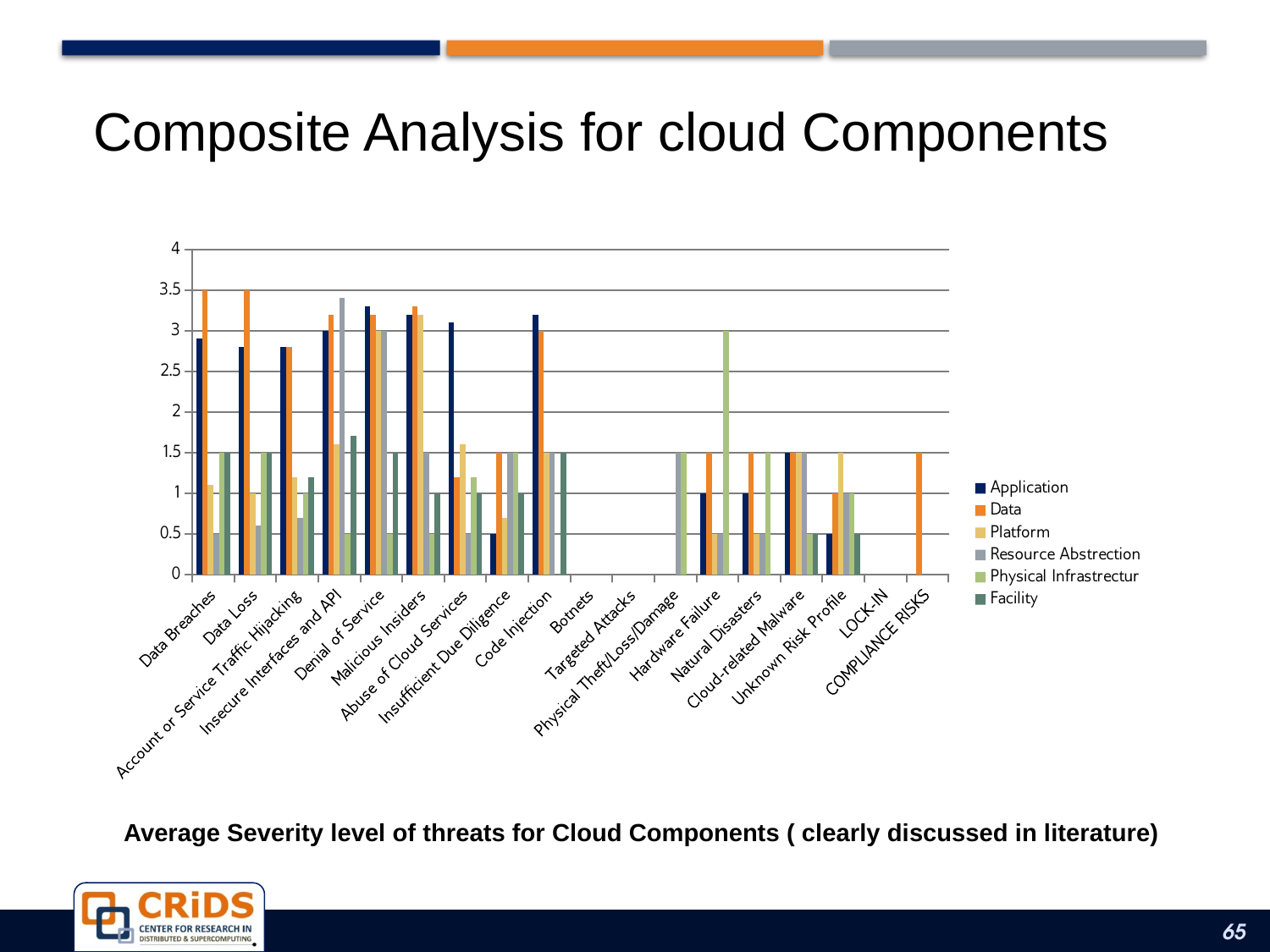

# Composite Analysis for cloud Components

### Chart

| Category | Application | Data | Platform | Resource Abstrection | Physical Infrastrectur | Facility |
|---|---|---|---|---|---|---|
| Data Breaches | 2.9 | 3.5 | 1.1 | 0.5 | 1.5 | 1.5 |
| Data Loss | 2.8 | 3.5 | 1.0 | 0.6000000000000006 | 1.5 | 1.5 |
| Account or Service Traffic Hijacking | 2.8 | 2.8 | 1.2 | 0.7000000000000006 | 1.0 | 1.2 |
| Insecure Interfaces and API | 3.0 | 3.2 | 1.6 | 3.4 | 0.5 | 1.7 |
| Denial of Service | 3.3 | 3.2 | 3.0 | 3.0 | 0.5 | 1.5 |
| Malicious Insiders | 3.2 | 3.3 | 3.2 | 1.5 | 0.5 | 1.0 |
| Abuse of Cloud Services | 3.1 | 1.2 | 1.6 | 0.5 | 1.2 | 1.0 |
| Insufficient Due Diligence | 0.5 | 1.5 | 0.7000000000000006 | 1.5 | 1.5 | 1.0 |
| Code Injection | 3.2 | 3.0 | 1.5 | 1.5 | None | 1.5 |
| Botnets | None | None | None | None | None | None |
| Targeted Attacks | None | None | None | None | None | None |
| Physical Theft/Loss/Damage | None | None | None | 1.5 | 1.5 | None |
| Hardware Failure | 1.0 | 1.5 | 0.5 | 0.5 | 3.0 | None |
| Natural Disasters | 1.0 | 1.5 | 0.5 | 0.5 | 1.5 | None |
| Cloud-related Malware | 1.5 | 1.5 | 1.5 | 1.5 | 0.5 | 0.5 |
| Unknown Risk Profile | 0.5 | 1.0 | 1.5 | 1.0 | 1.0 | 0.5 |
| LOCK-IN | None | None | None | None | None | None |
| COMPLIANCE RISKS | None | 1.5 | None | None | None | None |
Average Severity level of threats for Cloud Components ( clearly discussed in literature)